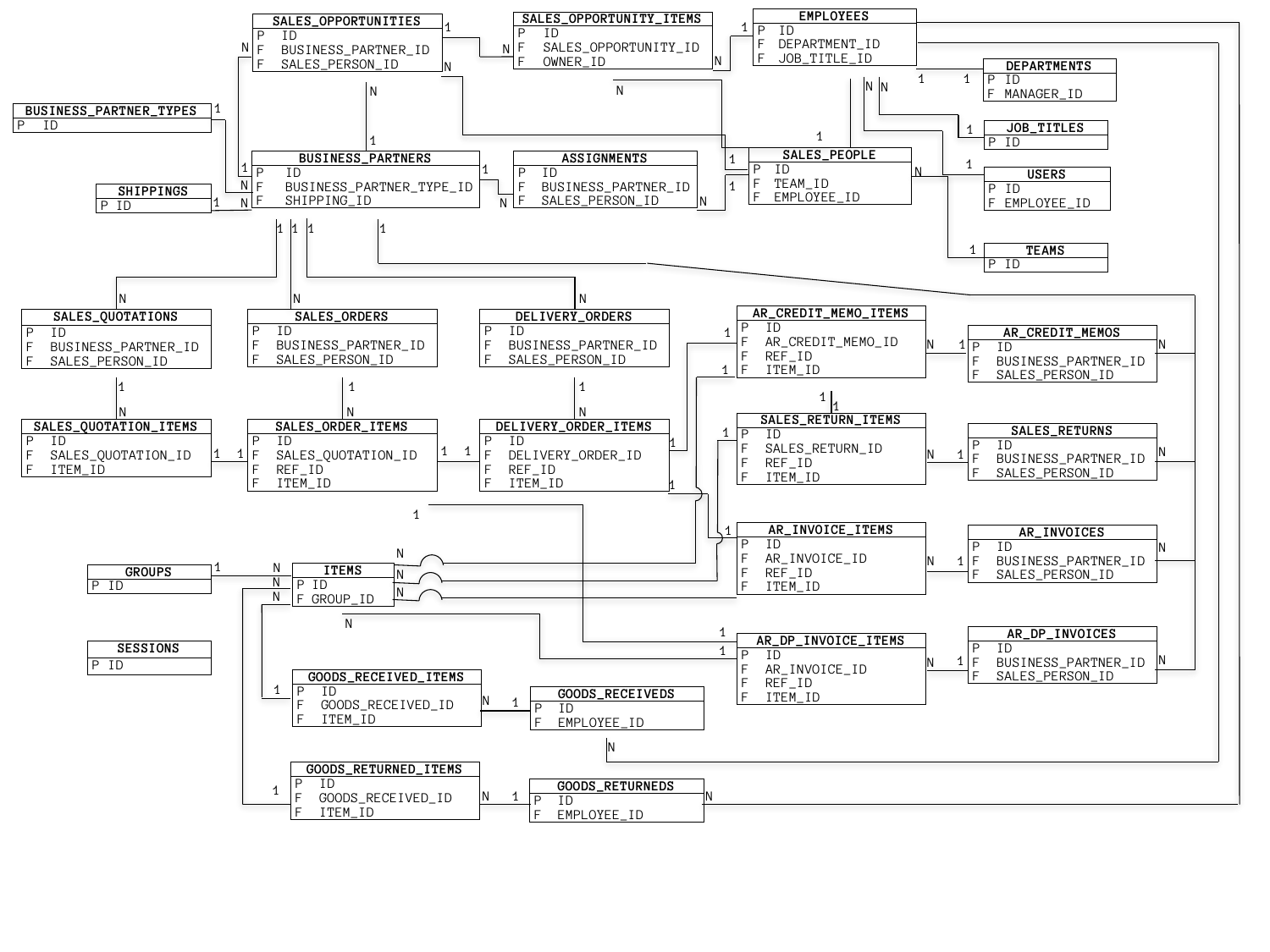

| EMPLOYEES |  |
| --- | --- |
| P | ID |
| F | DEPARTMENT\_ID |
| F | JOB\_TITLE\_ID |
| SALES\_OPPORTUNITY\_ITEMS |  |
| --- | --- |
| P | ID |
| F | SALES\_OPPORTUNITY\_ID |
| F | OWNER\_ID |
| SALES\_OPPORTUNITIES |  |
| --- | --- |
| P | ID |
| F | BUSINESS\_PARTNER\_ID |
| F | SALES\_PERSON\_ID |
1
1
N
N
N
N
| DEPARTMENTS |  |
| --- | --- |
| P | ID |
| F | MANAGER\_ID |
1
1
N
N
N
N
1
| BUSINESS\_PARTNER\_TYPES |  |
| --- | --- |
| P | ID |
1
| JOB\_TITLES |  |
| --- | --- |
| P | ID |
1
1
| SALES\_PEOPLE |  |
| --- | --- |
| P | ID |
| F | TEAM\_ID |
| F | EMPLOYEE\_ID |
1
| ASSIGNMENTS |  |
| --- | --- |
| P | ID |
| F | BUSINESS\_PARTNER\_ID |
| F | SALES\_PERSON\_ID |
| BUSINESS\_PARTNERS |  |
| --- | --- |
| P | ID |
| F | BUSINESS\_PARTNER\_TYPE\_ID |
| F | SHIPPING\_ID |
1
1
1
N
| USERS |  |
| --- | --- |
| P | ID |
| F | EMPLOYEE\_ID |
N
1
| SHIPPINGS |  |
| --- | --- |
| P | ID |
N
1
N
N
1
1
1
1
1
| TEAMS |  |
| --- | --- |
| P | ID |
N
N
N
| AR\_CREDIT\_MEMO\_ITEMS |  |
| --- | --- |
| P | ID |
| F | AR\_CREDIT\_MEMO\_ID |
| F | REF\_ID |
| F | ITEM\_ID |
| DELIVERY\_ORDERS |  |
| --- | --- |
| P | ID |
| F | BUSINESS\_PARTNER\_ID |
| F | SALES\_PERSON\_ID |
| SALES\_QUOTATIONS |  |
| --- | --- |
| P | ID |
| F | BUSINESS\_PARTNER\_ID |
| F | SALES\_PERSON\_ID |
| SALES\_ORDERS |  |
| --- | --- |
| P | ID |
| F | BUSINESS\_PARTNER\_ID |
| F | SALES\_PERSON\_ID |
1
| AR\_CREDIT\_MEMOS |  |
| --- | --- |
| P | ID |
| F | BUSINESS\_PARTNER\_ID |
| F | SALES\_PERSON\_ID |
N
1
N
1
1
1
1
1
1
N
N
N
| SALES\_RETURN\_ITEMS |  |
| --- | --- |
| P | ID |
| F | SALES\_RETURN\_ID |
| F | REF\_ID |
| F | ITEM\_ID |
| SALES\_QUOTATION\_ITEMS |  |
| --- | --- |
| P | ID |
| F | SALES\_QUOTATION\_ID |
| F | ITEM\_ID |
| DELIVERY\_ORDER\_ITEMS |  |
| --- | --- |
| P | ID |
| F | DELIVERY\_ORDER\_ID |
| F | REF\_ID |
| F | ITEM\_ID |
| SALES\_ORDER\_ITEMS |  |
| --- | --- |
| P | ID |
| F | SALES\_QUOTATION\_ID |
| F | REF\_ID |
| F | ITEM\_ID |
1
| SALES\_RETURNS |  |
| --- | --- |
| P | ID |
| F | BUSINESS\_PARTNER\_ID |
| F | SALES\_PERSON\_ID |
1
1  1
N
1  1
N
1
1

1
1
| AR\_INVOICE\_ITEMS |  |
| --- | --- |
| P | ID |
| F | AR\_INVOICE\_ID |
| F | REF\_ID |
| F | ITEM\_ID |
| AR\_INVOICES |  |
| --- | --- |
| P | ID |
| F | BUSINESS\_PARTNER\_ID |
| F | SALES\_PERSON\_ID |

N
N
N
1

1
N
| ITEMS |  |
| --- | --- |
| P | ID |
| F | GROUP\_ID |
| GROUPS |  |
| --- | --- |
| P | ID |
N
N

N
N

N
1
| AR\_DP\_INVOICES |  |
| --- | --- |
| P | ID |
| F | BUSINESS\_PARTNER\_ID |
| F | SALES\_PERSON\_ID |
| AR\_DP\_INVOICE\_ITEMS |  |
| --- | --- |
| P | ID |
| F | AR\_INVOICE\_ID |
| F | REF\_ID |
| F | ITEM\_ID |
| SESSIONS |  |
| --- | --- |
| P | ID |
1
N
1
N
| GOODS\_RECEIVED\_ITEMS |  |
| --- | --- |
| P | ID |
| F | GOODS\_RECEIVED\_ID |
| F | ITEM\_ID |
1
| GOODS\_RECEIVEDS |  |
| --- | --- |
| P | ID |
| F | EMPLOYEE\_ID |
N
1
N
| GOODS\_RETURNED\_ITEMS |  |
| --- | --- |
| P | ID |
| F | GOODS\_RECEIVED\_ID |
| F | ITEM\_ID |
| GOODS\_RETURNEDS |  |
| --- | --- |
| P | ID |
| F | EMPLOYEE\_ID |
1
N
N
1